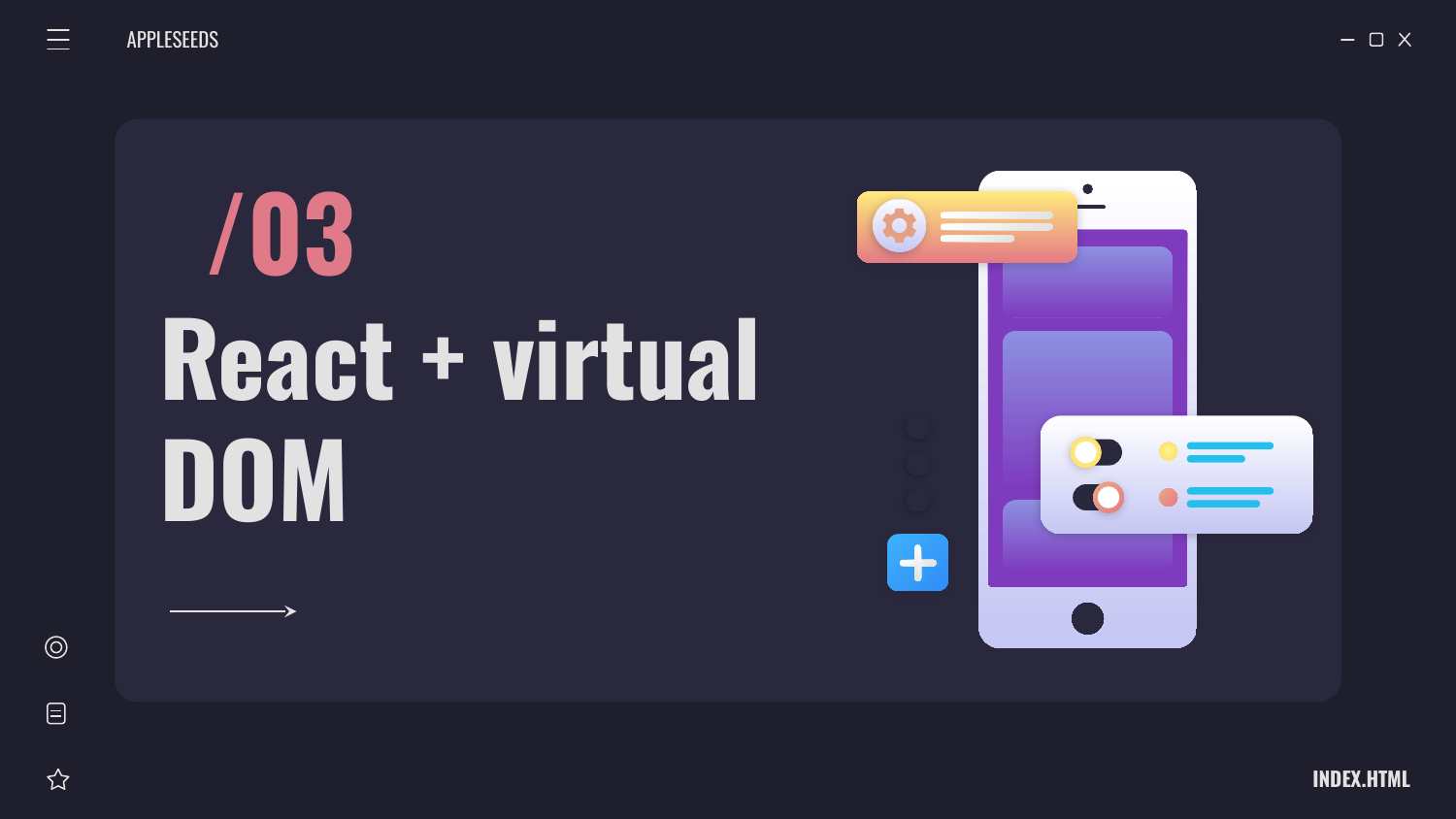

APPLESEEDS

/03

# React + virtual DOM

INDEX.HTML